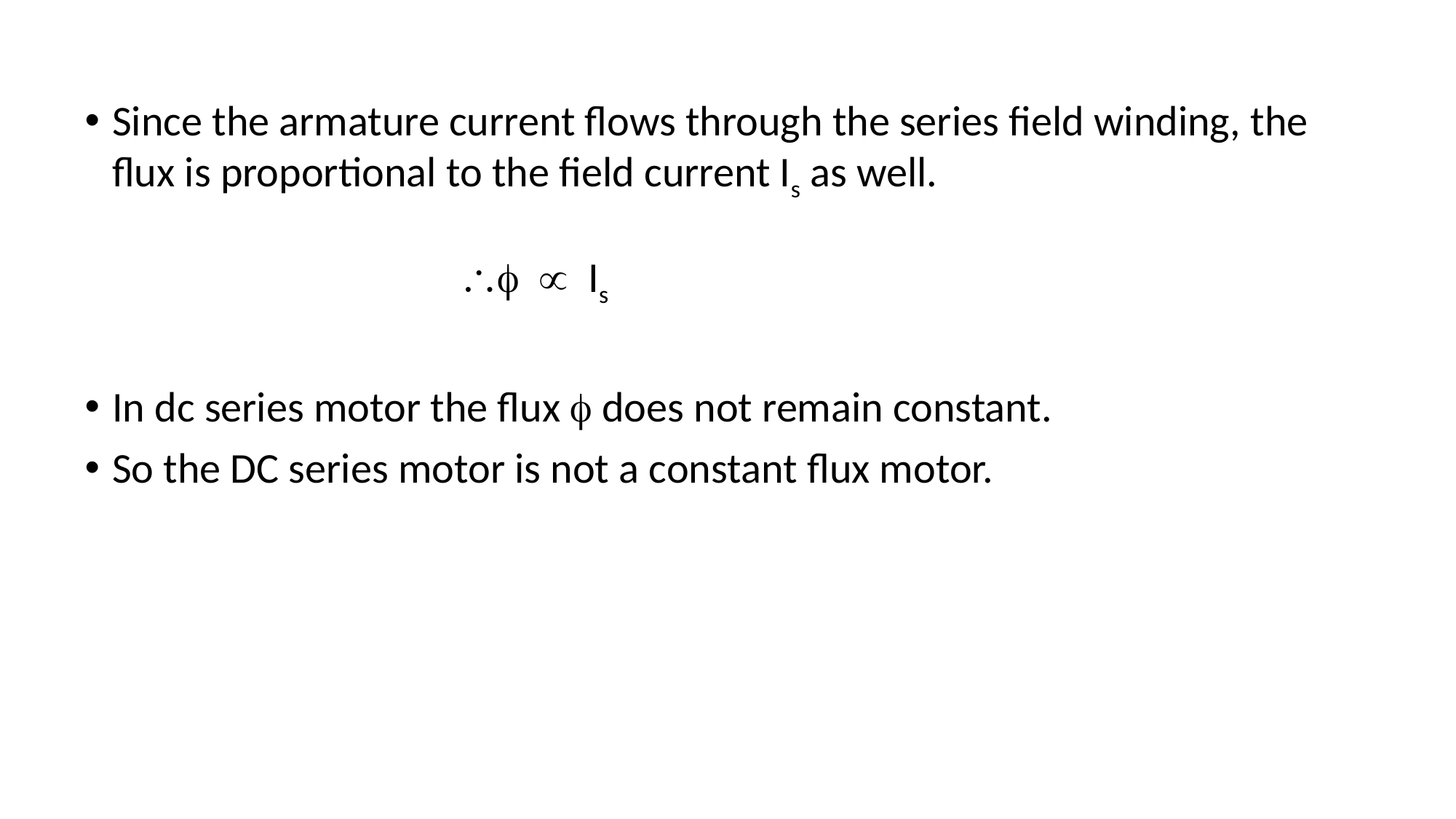

Since the armature current flows through the series field winding, the flux is proportional to the field current Is as well.

                                       ∴φ  ∝  Is

In dc series motor the flux φ does not remain constant.
So the DC series motor is not a constant flux motor.